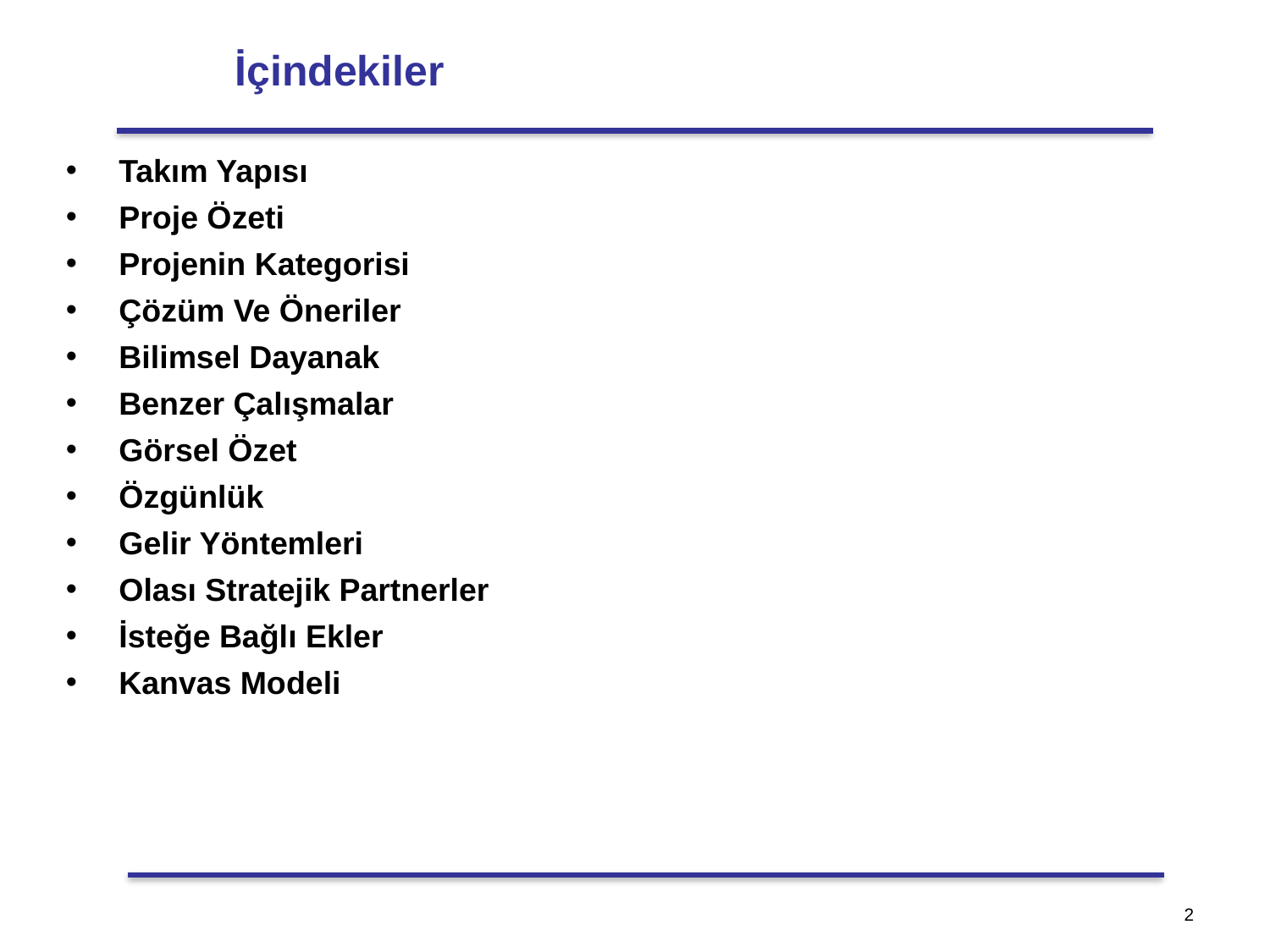

# İçindekiler
Takım Yapısı
Proje Özeti
Projenin Kategorisi
Çözüm Ve Öneriler
Bilimsel Dayanak
Benzer Çalışmalar
Görsel Özet
Özgünlük
Gelir Yöntemleri
Olası Stratejik Partnerler
İsteğe Bağlı Ekler
Kanvas Modeli

2